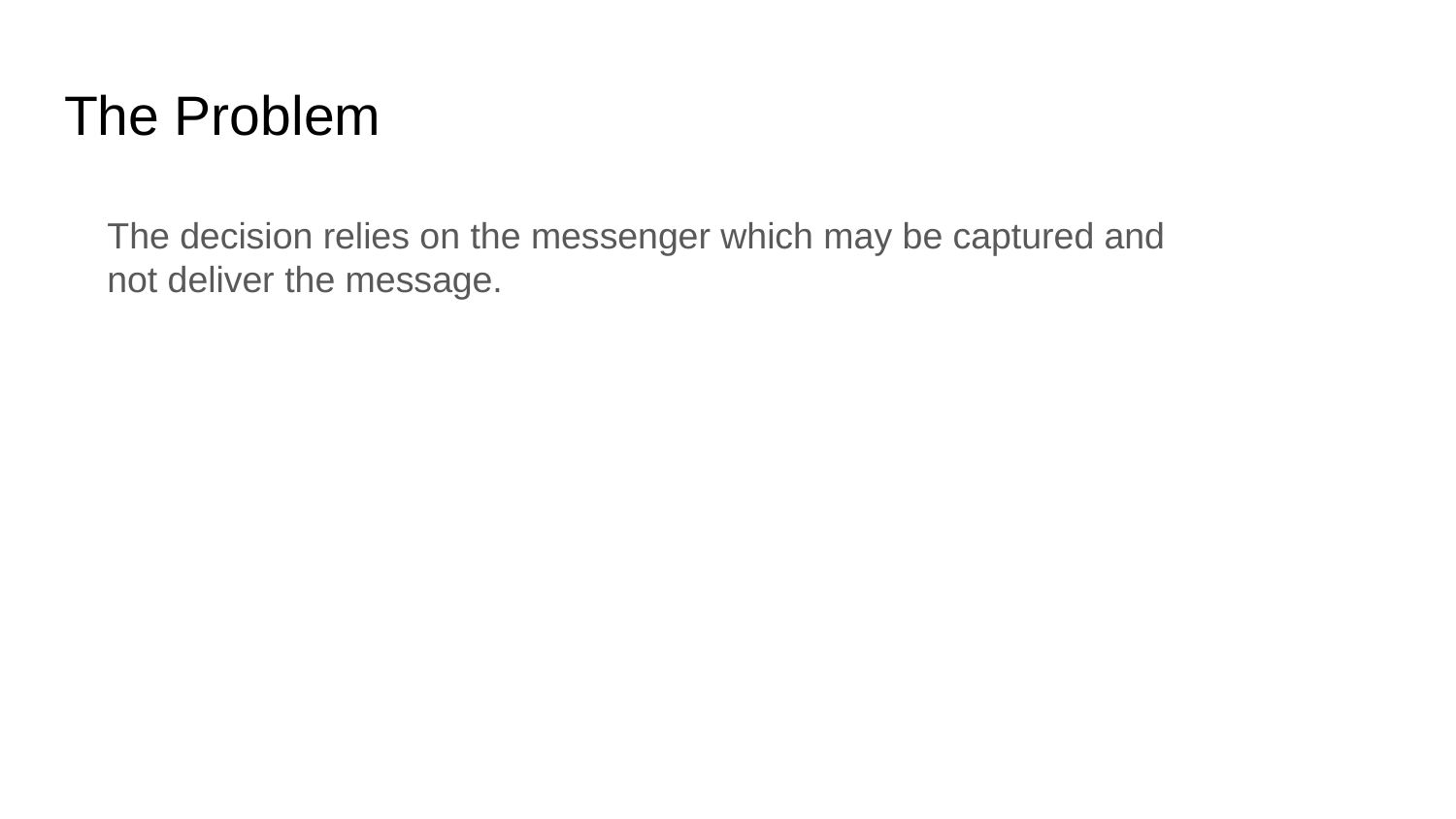

# The Problem
The decision relies on the messenger which may be captured and not deliver the message.